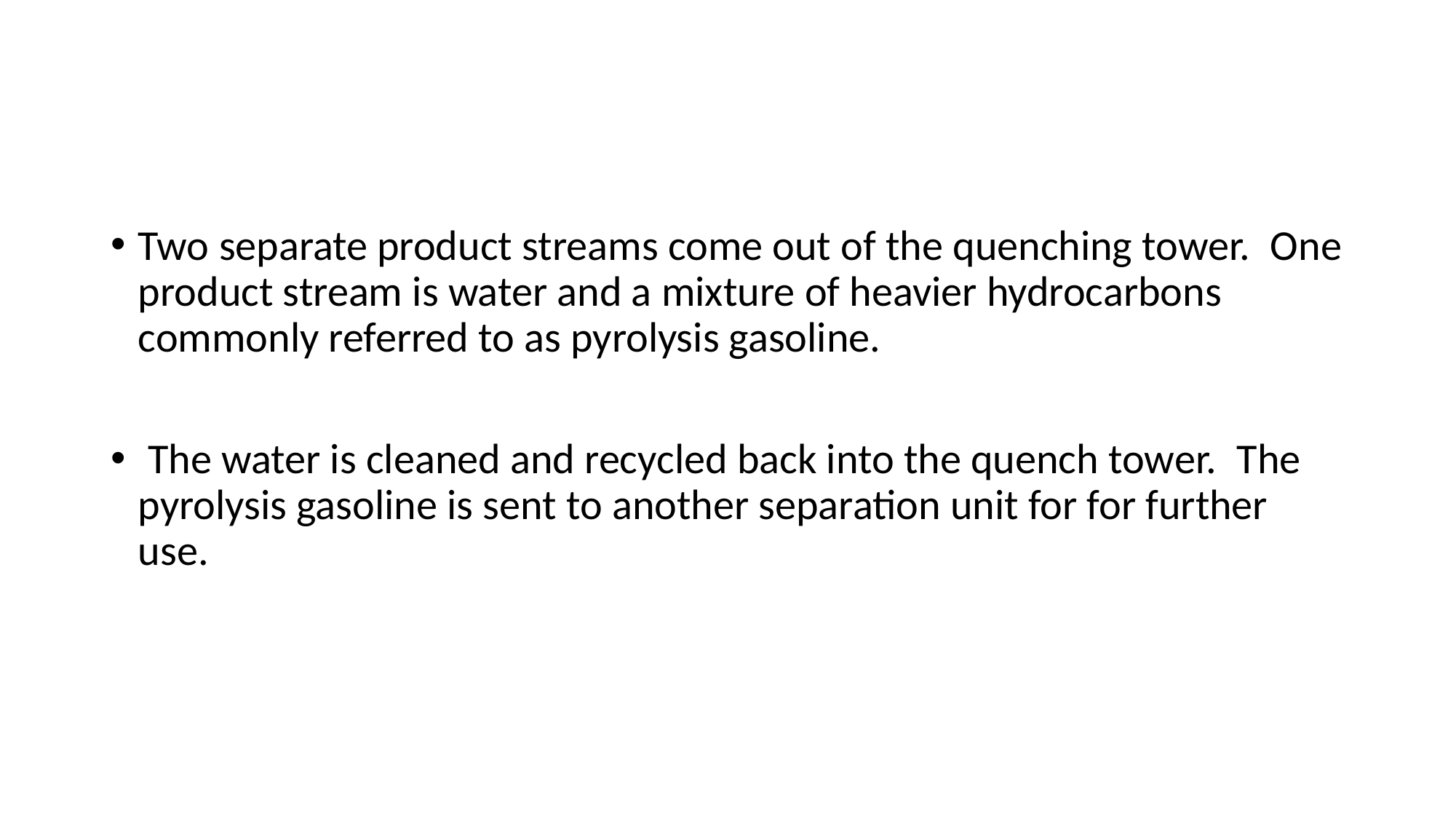

#
Two separate product streams come out of the quenching tower.  One product stream is water and a mixture of heavier hydrocarbons commonly referred to as pyrolysis gasoline.

 The water is cleaned and recycled back into the quench tower.  The pyrolysis gasoline is sent to another separation unit for for further use.